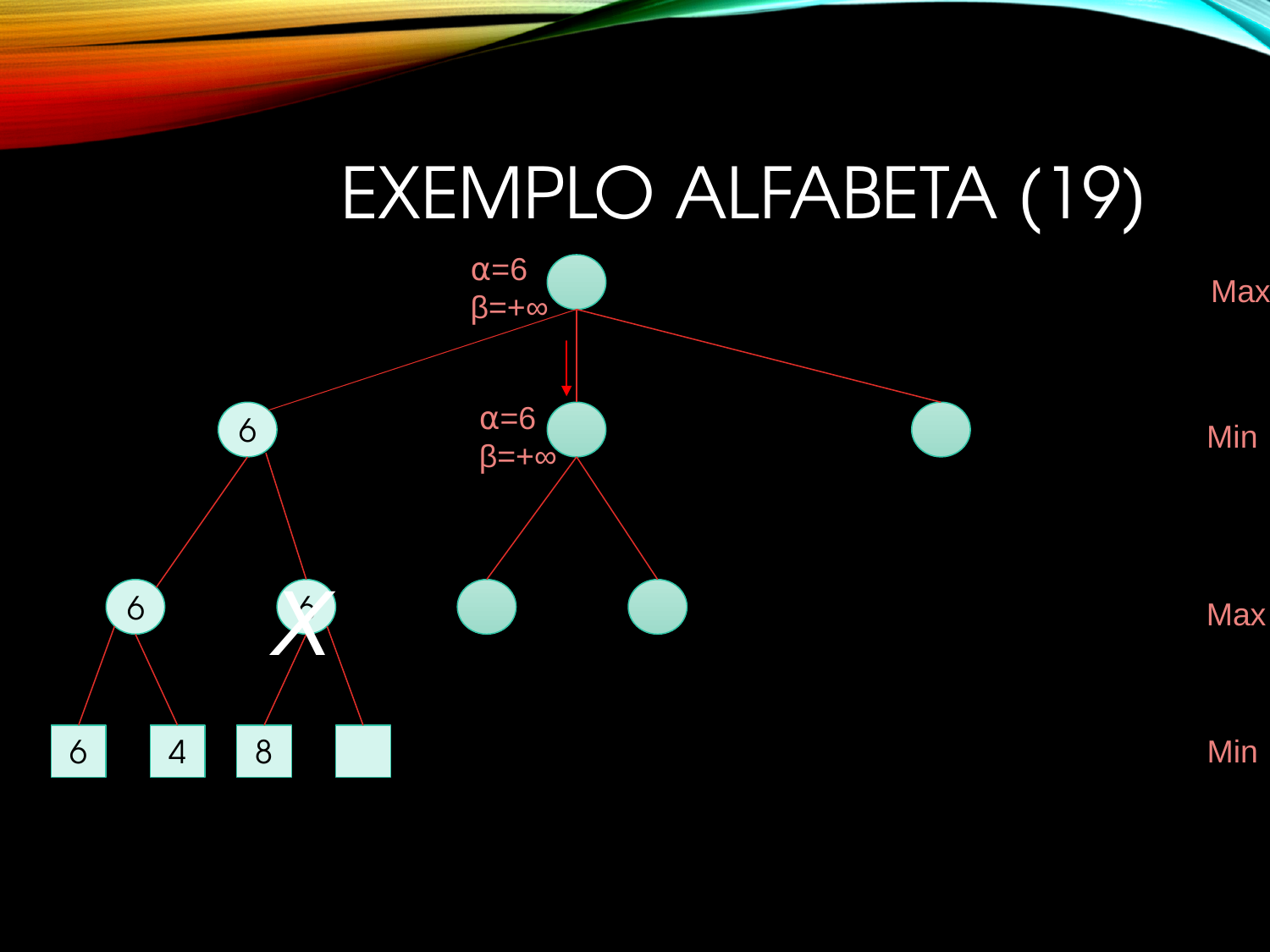

# Exemplo AlfaBeta (19)
⍺=6
β=+∞

Max

⍺=6
β=+∞
6

Min
X
6
6

Max
6
4
8

Min